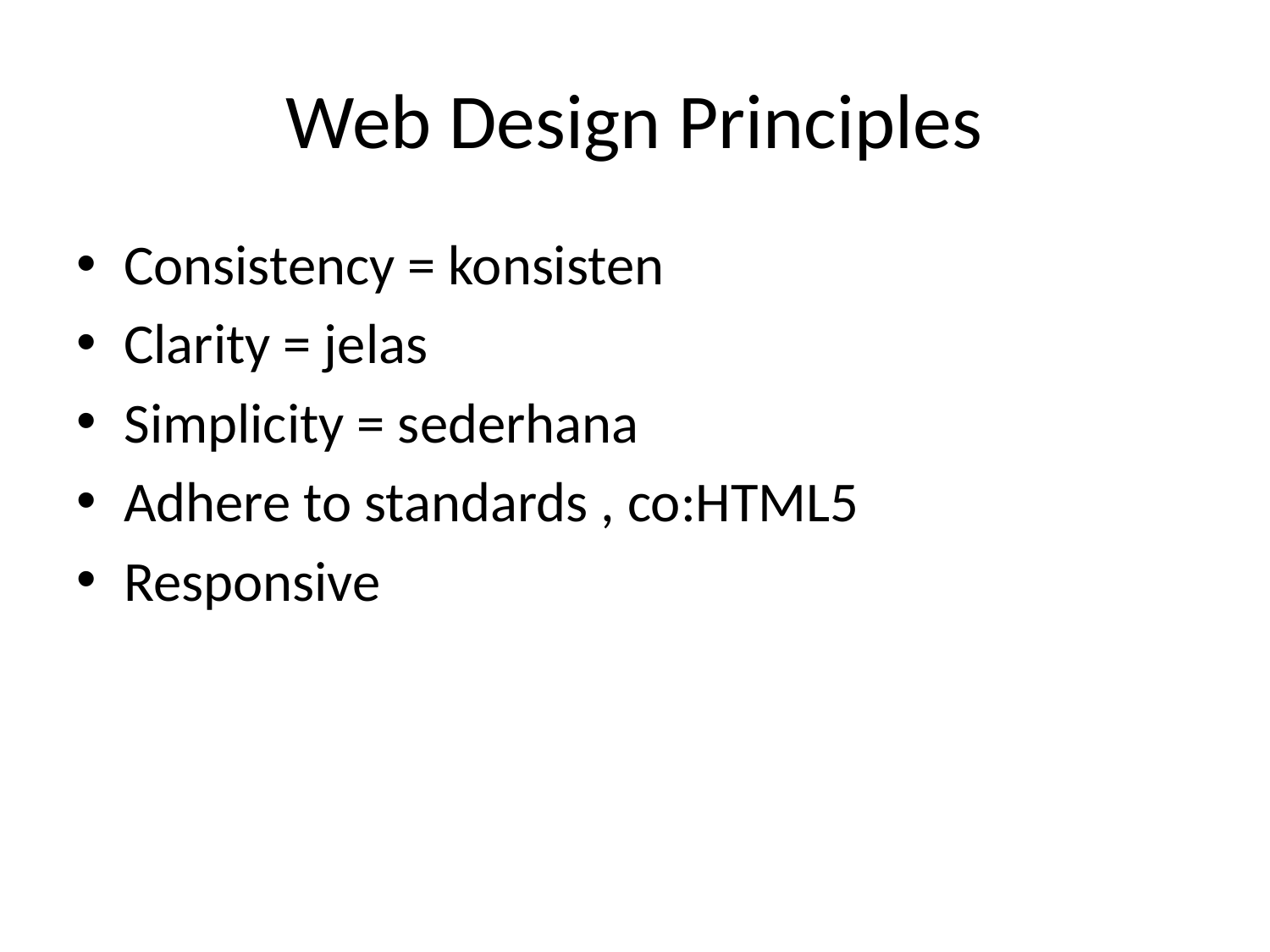

# Web Design Principles
Consistency = konsisten
Clarity = jelas
Simplicity = sederhana
Adhere to standards , co:HTML5
Responsive